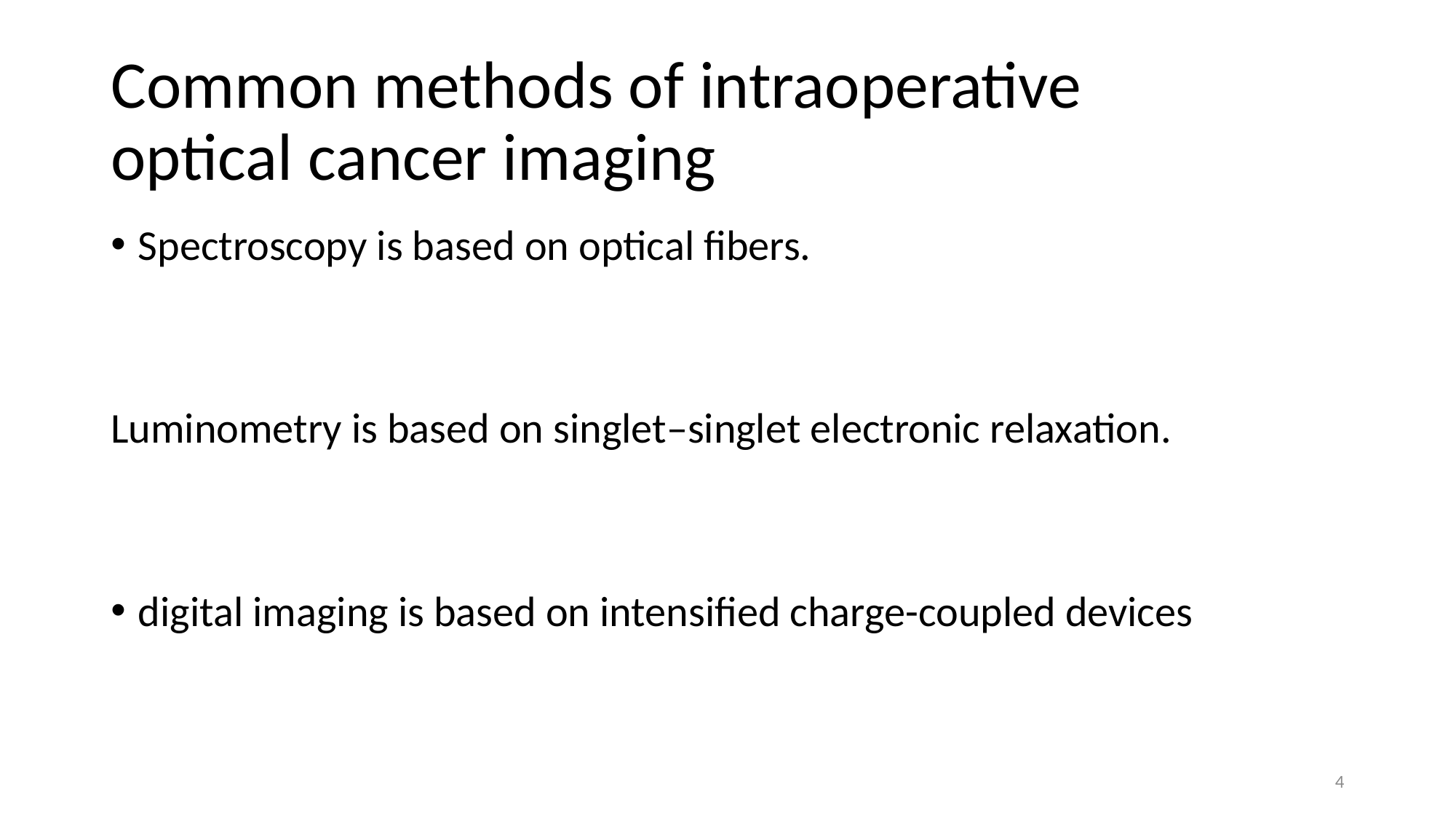

# Common methods of intraoperative optical cancer imaging
Spectroscopy is based on optical fibers.

Luminometry is based on singlet–singlet electronic relaxation.

digital imaging is based on intensified charge-coupled devices

4